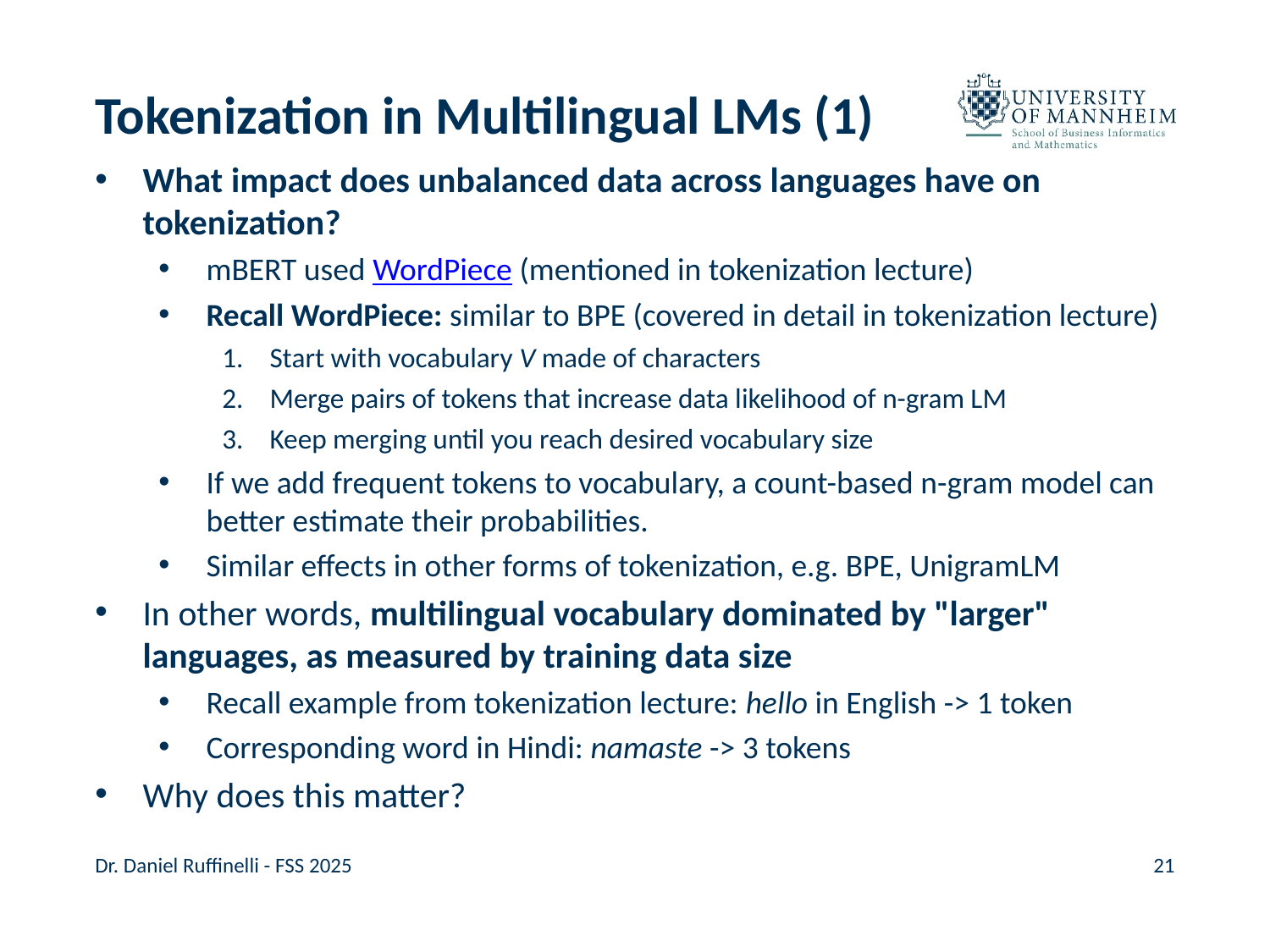

# Tokenization in Multilingual LMs (1)
What impact does unbalanced data across languages have on tokenization?
mBERT used WordPiece (mentioned in tokenization lecture)
Recall WordPiece: similar to BPE (covered in detail in tokenization lecture)
Start with vocabulary V made of characters
Merge pairs of tokens that increase data likelihood of n-gram LM
Keep merging until you reach desired vocabulary size
If we add frequent tokens to vocabulary, a count-based n-gram model can better estimate their probabilities.
Similar effects in other forms of tokenization, e.g. BPE, UnigramLM
In other words, multilingual vocabulary dominated by "larger" languages, as measured by training data size
Recall example from tokenization lecture: hello in English -> 1 token
Corresponding word in Hindi: namaste -> 3 tokens
Why does this matter?

Dr. Daniel Ruffinelli - FSS 2025
21